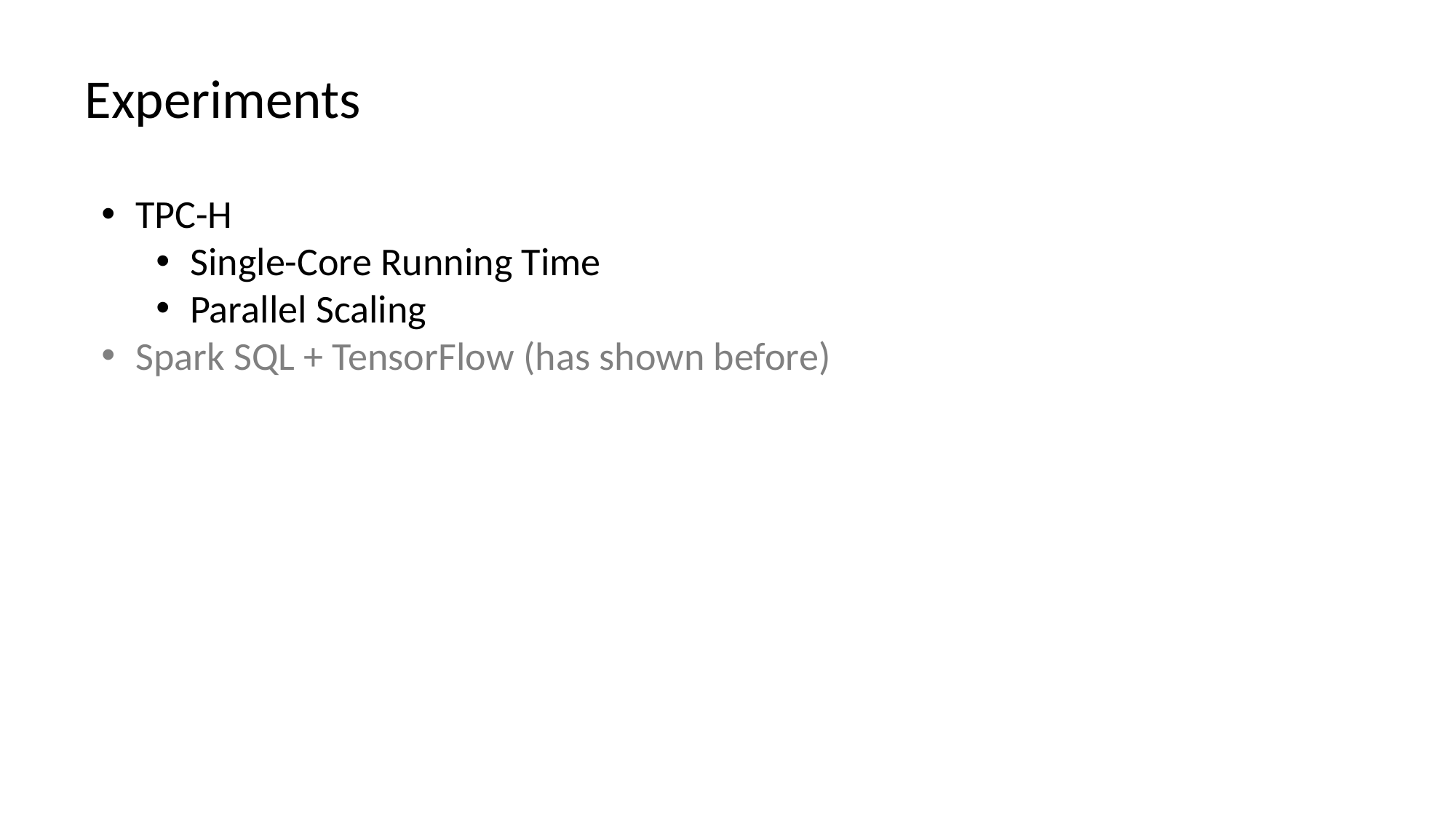

Experiments
TPC-H
Single-Core Running Time
Parallel Scaling
Spark SQL + TensorFlow (has shown before)